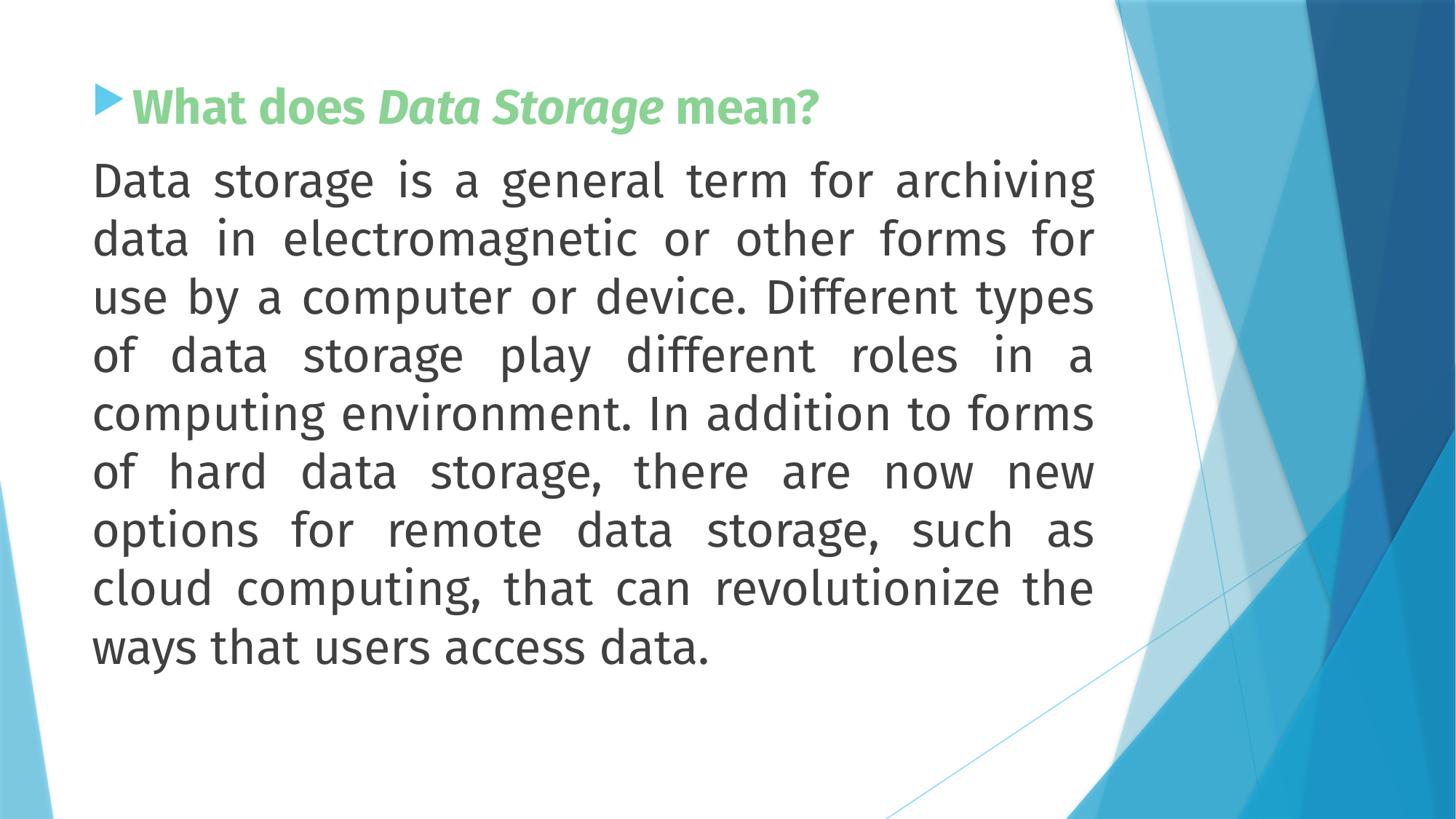

What does Data Storage mean?
Data storage is a general term for archiving data in electromagnetic or other forms for use by a computer or device. Different types of data storage play different roles in a computing environment. In addition to forms of hard data storage, there are now new options for remote data storage, such as cloud computing, that can revolutionize the ways that users access data.